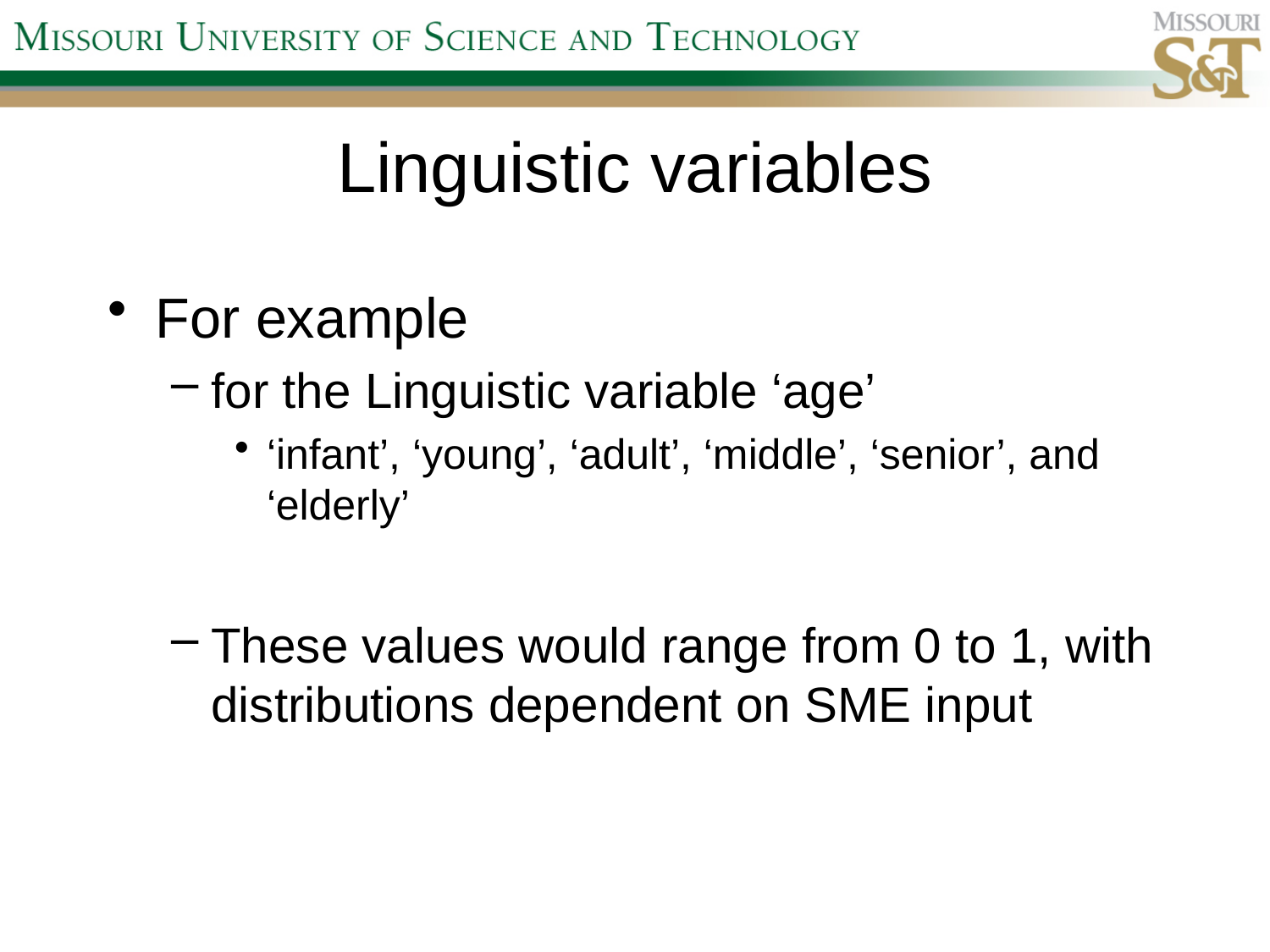

# Linguistic variables
For example
for the Linguistic variable ‘age’
‘infant’, ‘young’, ‘adult’, ‘middle’, ‘senior’, and ‘elderly’

These values would range from 0 to 1, with distributions dependent on SME input